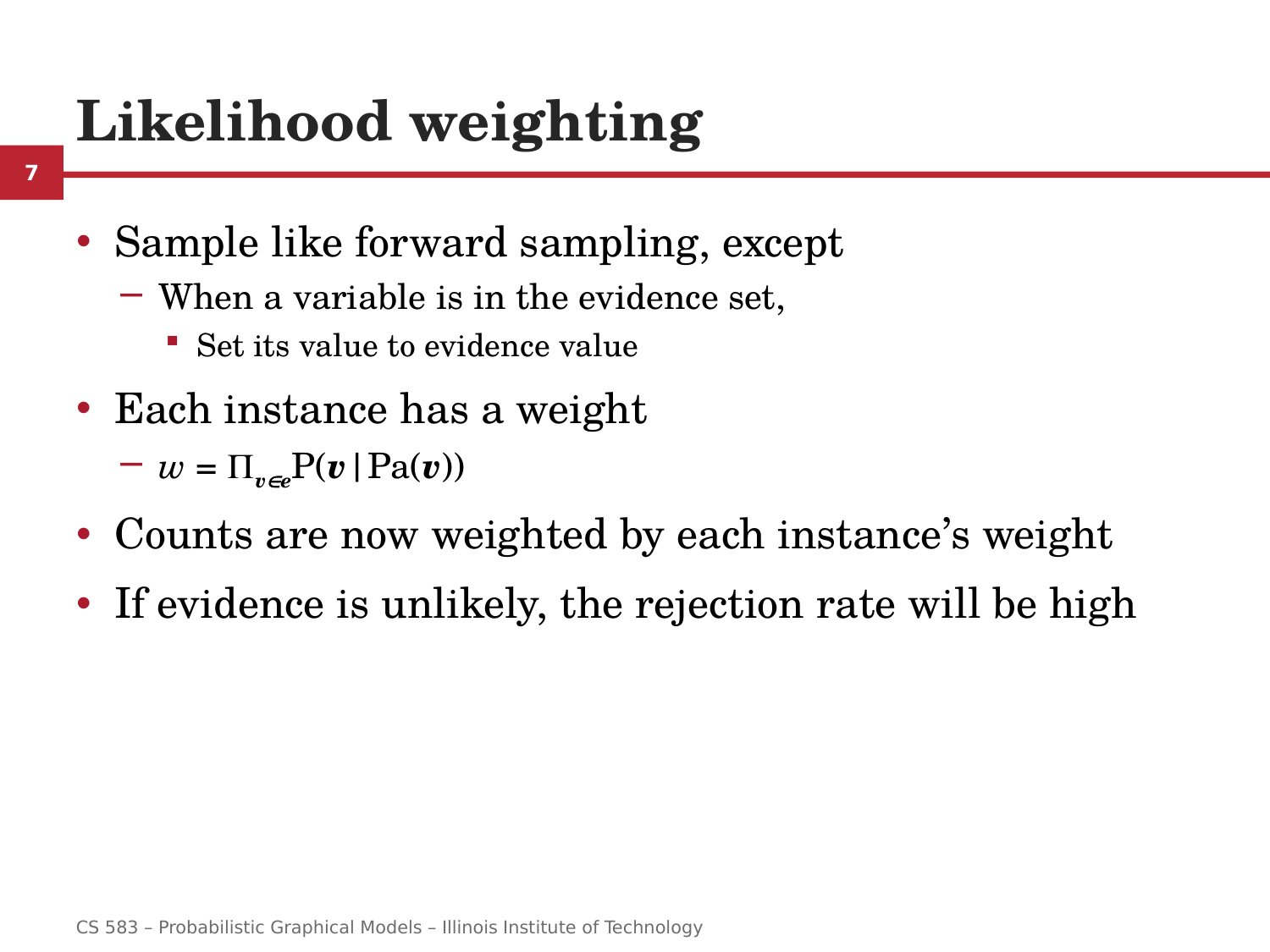

# Likelihood weighting
Sample like forward sampling, except
When a variable is in the evidence set,
Set its value to evidence value
Each instance has a weight
w = Πv∈eP(v|Pa(v))
Counts are now weighted by each instance’s weight
If evidence is unlikely, the rejection rate will be high
7
CS 583 – Probabilistic Graphical Models – Illinois Institute of Technology